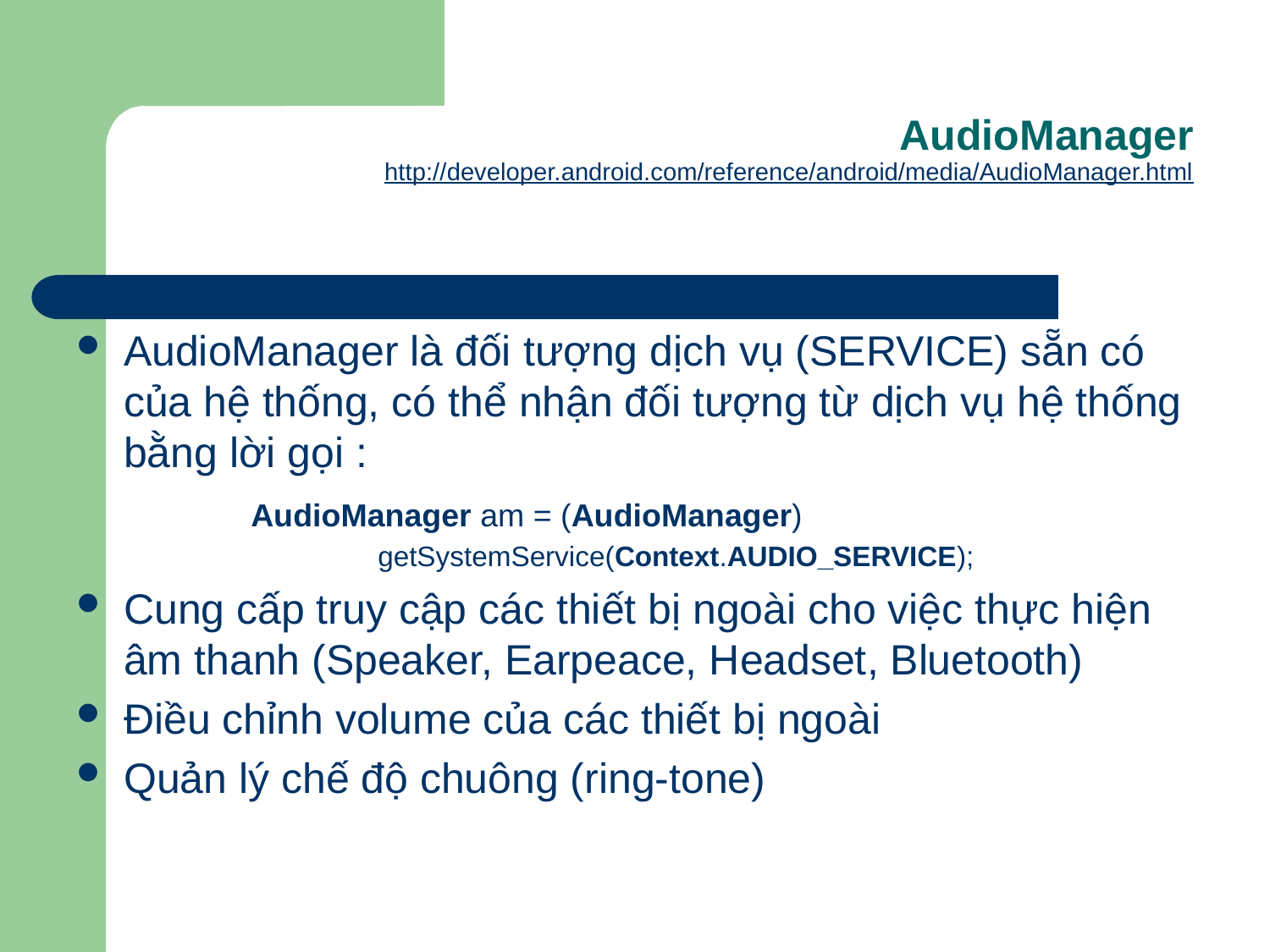

AudioManager
http://developer.android.com/reference/android/media/AudioManager.html
AudioManager là đối tượng dịch vụ (SERVICE) sẵn có của hệ thống, có thể nhận đối tượng từ dịch vụ hệ thống bằng lời gọi :
		AudioManager am = (AudioManager) 					getSystemService(Context.AUDIO_SERVICE);
Cung cấp truy cập các thiết bị ngoài cho việc thực hiện âm thanh (Speaker, Earpeace, Headset, Bluetooth)
Điều chỉnh volume của các thiết bị ngoài
Quản lý chế độ chuông (ring-tone)